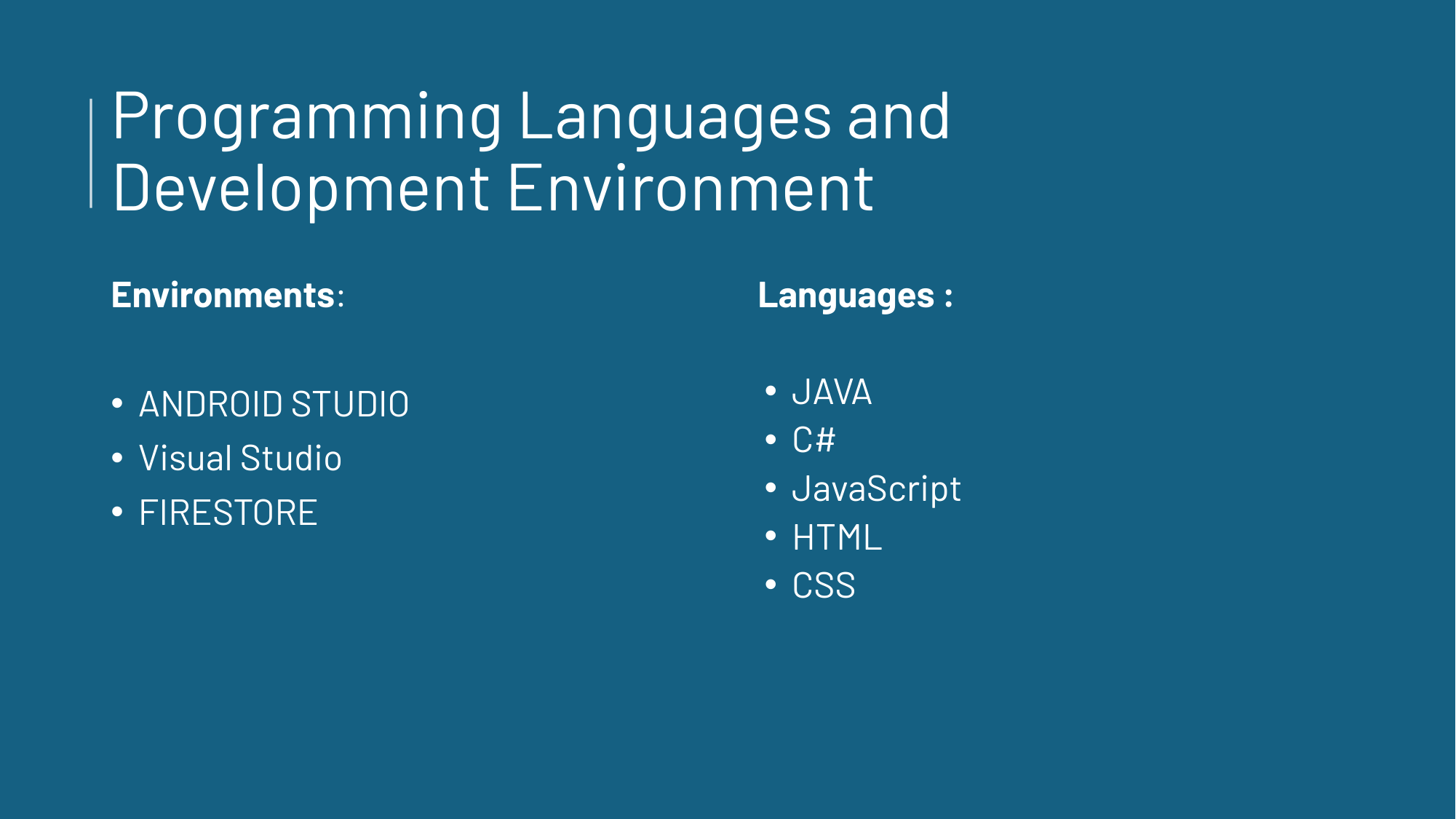

# Programming Languages and Development Environment
Environments:

ANDROID STUDIO
Visual Studio
FIRESTORE

Languages :

JAVA
C#
JavaScript
HTML
CSS